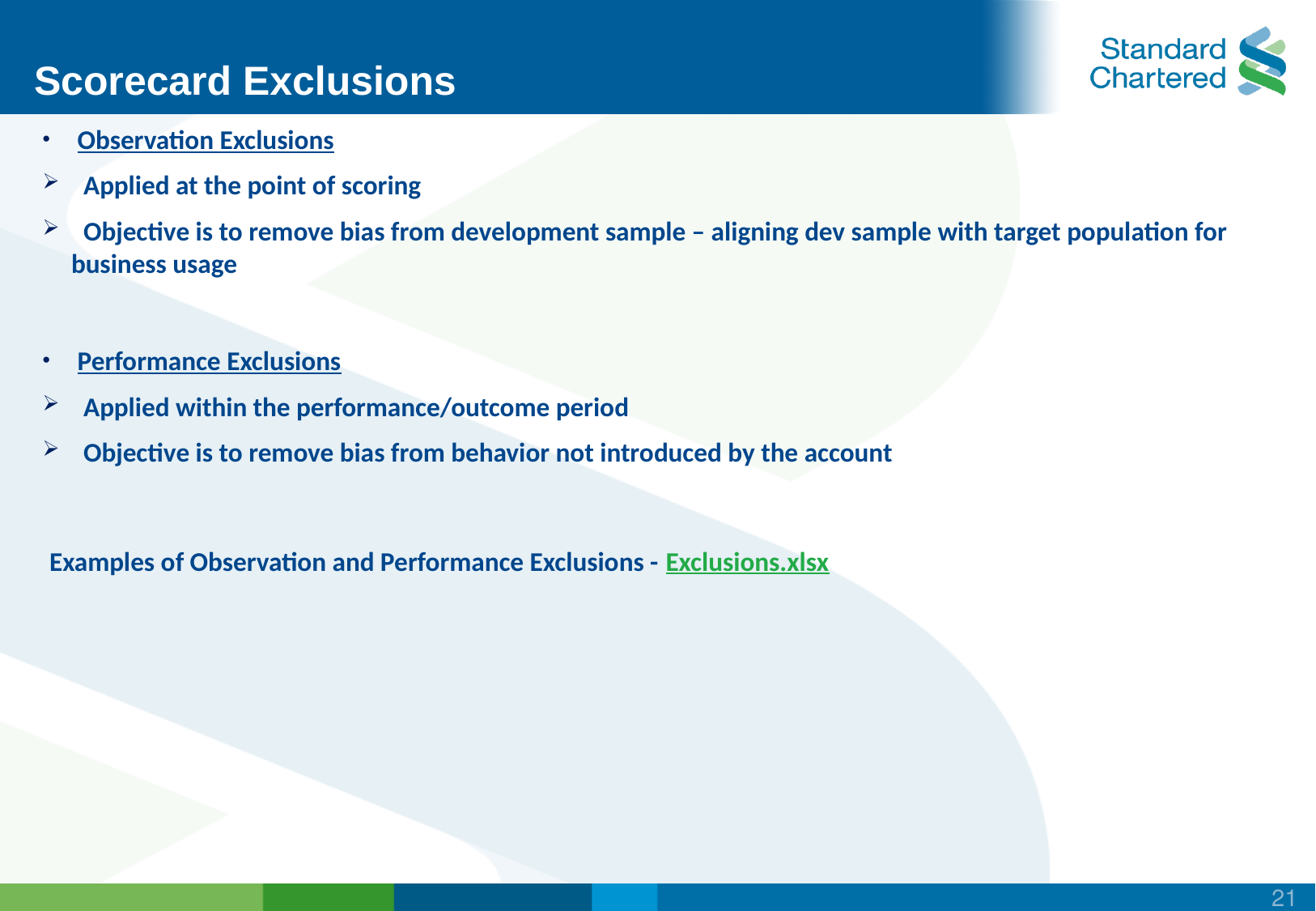

# Scorecard Exclusions
 Observation Exclusions
  Applied at the point of scoring
  Objective is to remove bias from development sample – aligning dev sample with target population for business usage

 Performance Exclusions
  Applied within the performance/outcome period
  Objective is to remove bias from behavior not introduced by the account

 Examples of Observation and Performance Exclusions - Exclusions.xlsx

21